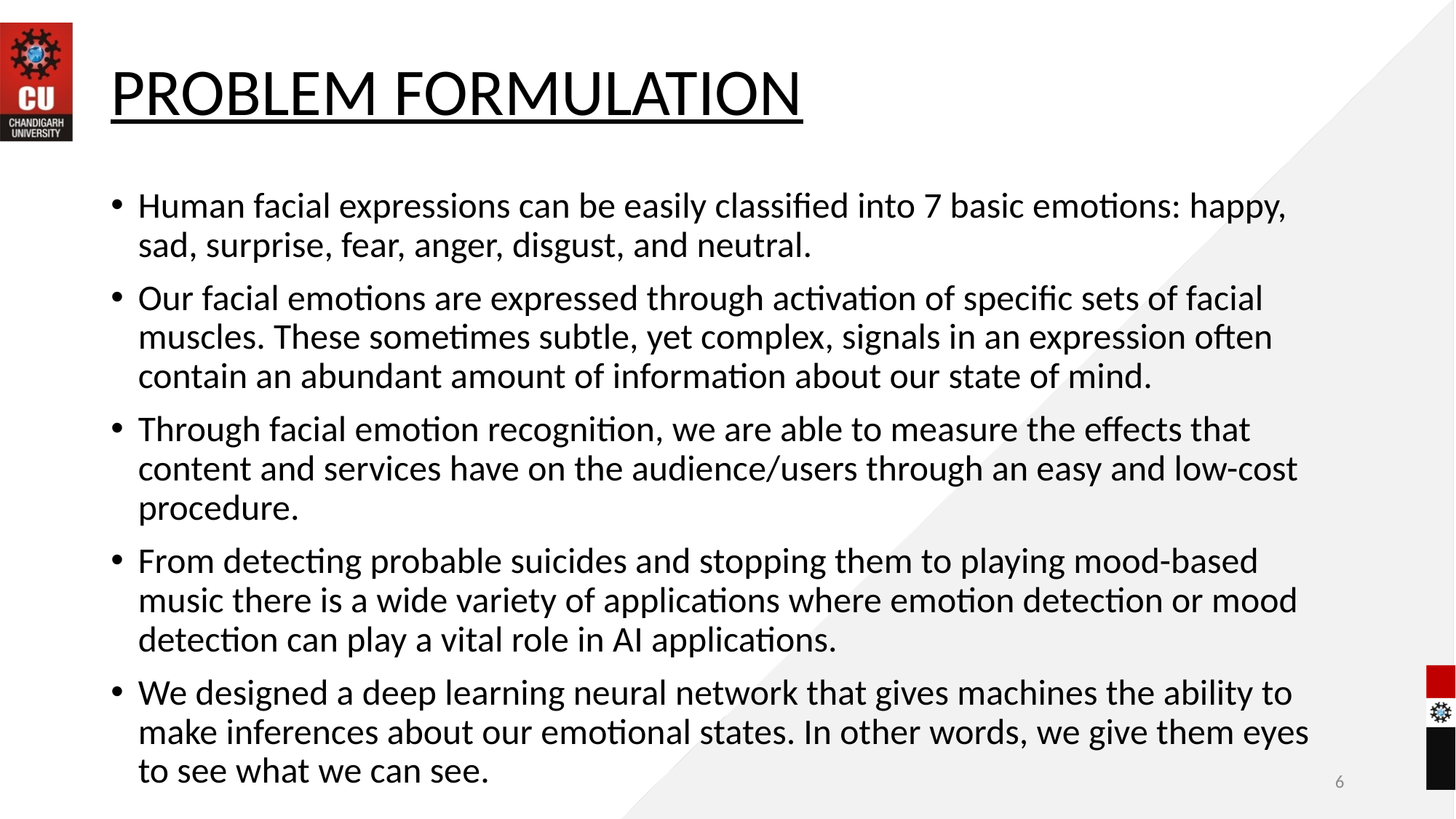

# PROBLEM FORMULATION

Human facial expressions can be easily classified into 7 basic emotions: happy, sad, surprise, fear, anger, disgust, and neutral.
Our facial emotions are expressed through activation of specific sets of facial muscles. These sometimes subtle, yet complex, signals in an expression often contain an abundant amount of information about our state of mind.
Through facial emotion recognition, we are able to measure the effects that content and services have on the audience/users through an easy and low-cost procedure.
From detecting probable suicides and stopping them to playing mood-based music there is a wide variety of applications where emotion detection or mood detection can play a vital role in AI applications.
We designed a deep learning neural network that gives machines the ability to make inferences about our emotional states. In other words, we give them eyes to see what we can see.

6